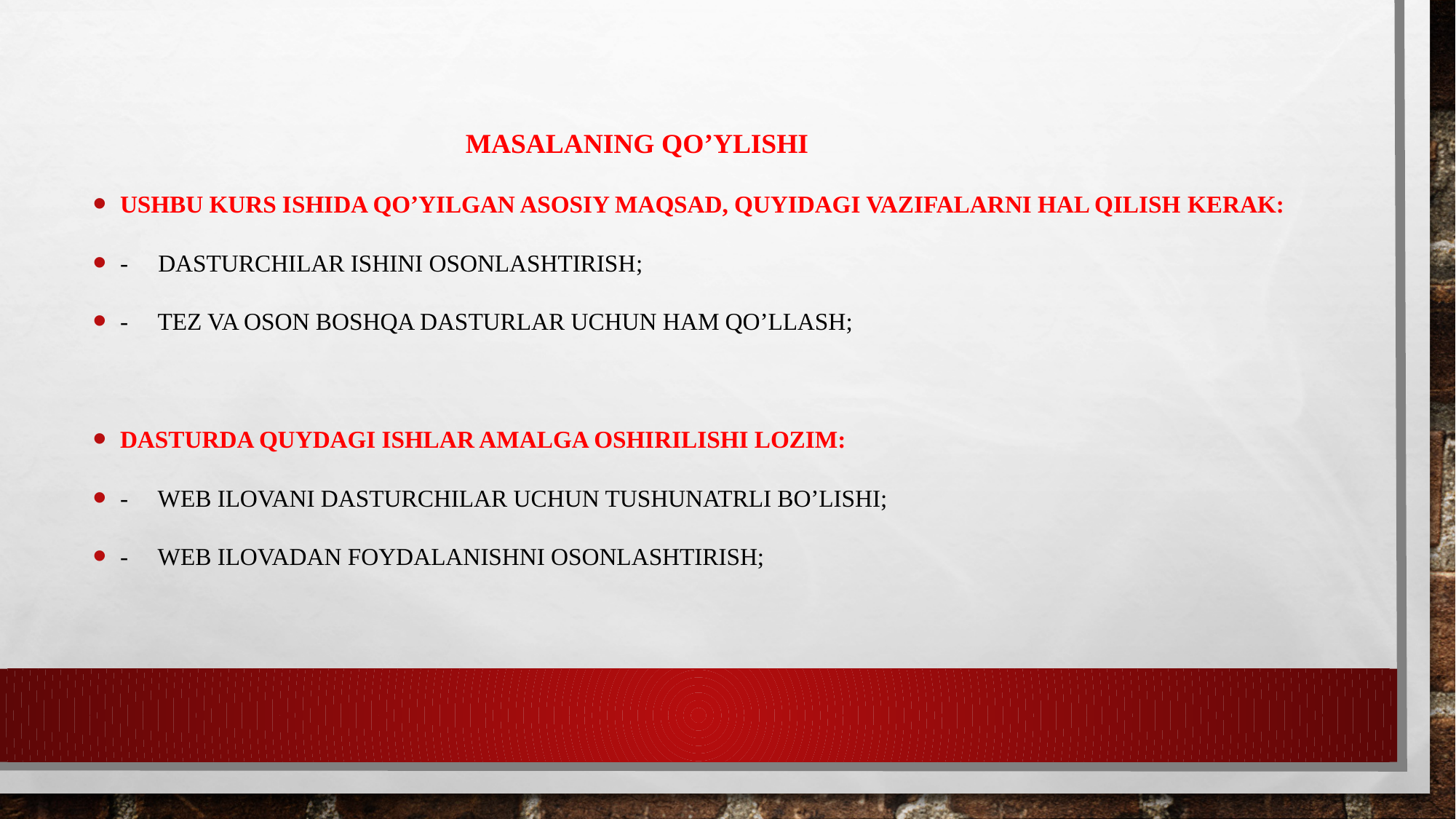

Masalaning qo’ylishi
Ushbu kurs ishida qo’yilgan asosiy maqsad, quyidagi vazifalarni hal qilish kerak:
-     Dasturchilar ishini osonlashtirish;
-     tez va oson boshqa dasturlar uchun ham qo’llash;

Dasturda quydagi ishlar amalga oshirilishi lozim:
-     Web ilovani dasturchilar uchun tushunatrli bo’lishi;
-     Web ilovadan foydalanishni osonlashtirish;